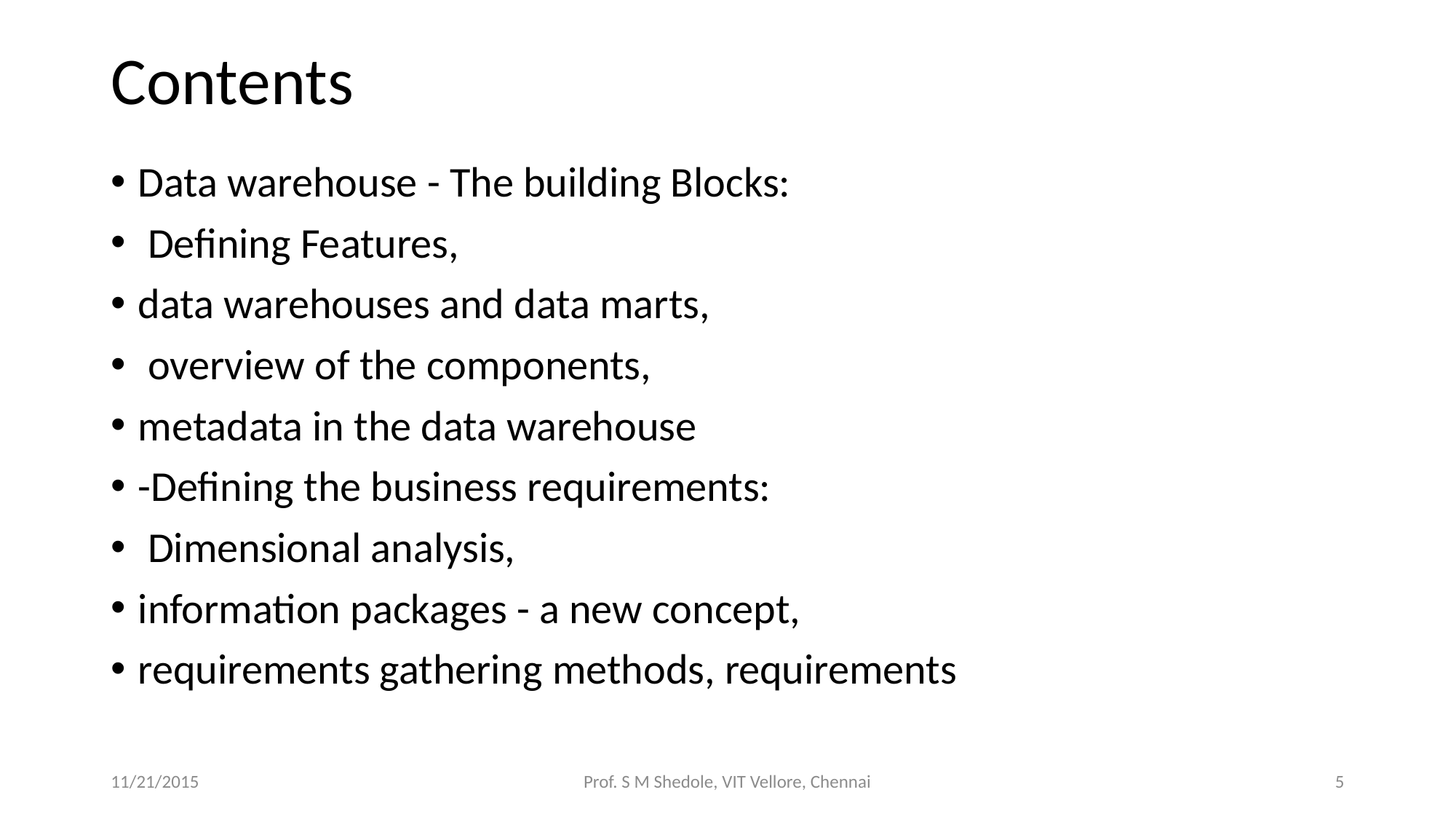

# Contents
Data warehouse - The building Blocks:
 Defining Features,
data warehouses and data marts,
 overview of the components,
metadata in the data warehouse
-Defining the business requirements:
 Dimensional analysis,
information packages - a new concept,
requirements gathering methods, requirements
11/21/2015
Prof. S M Shedole, VIT Vellore, Chennai
5